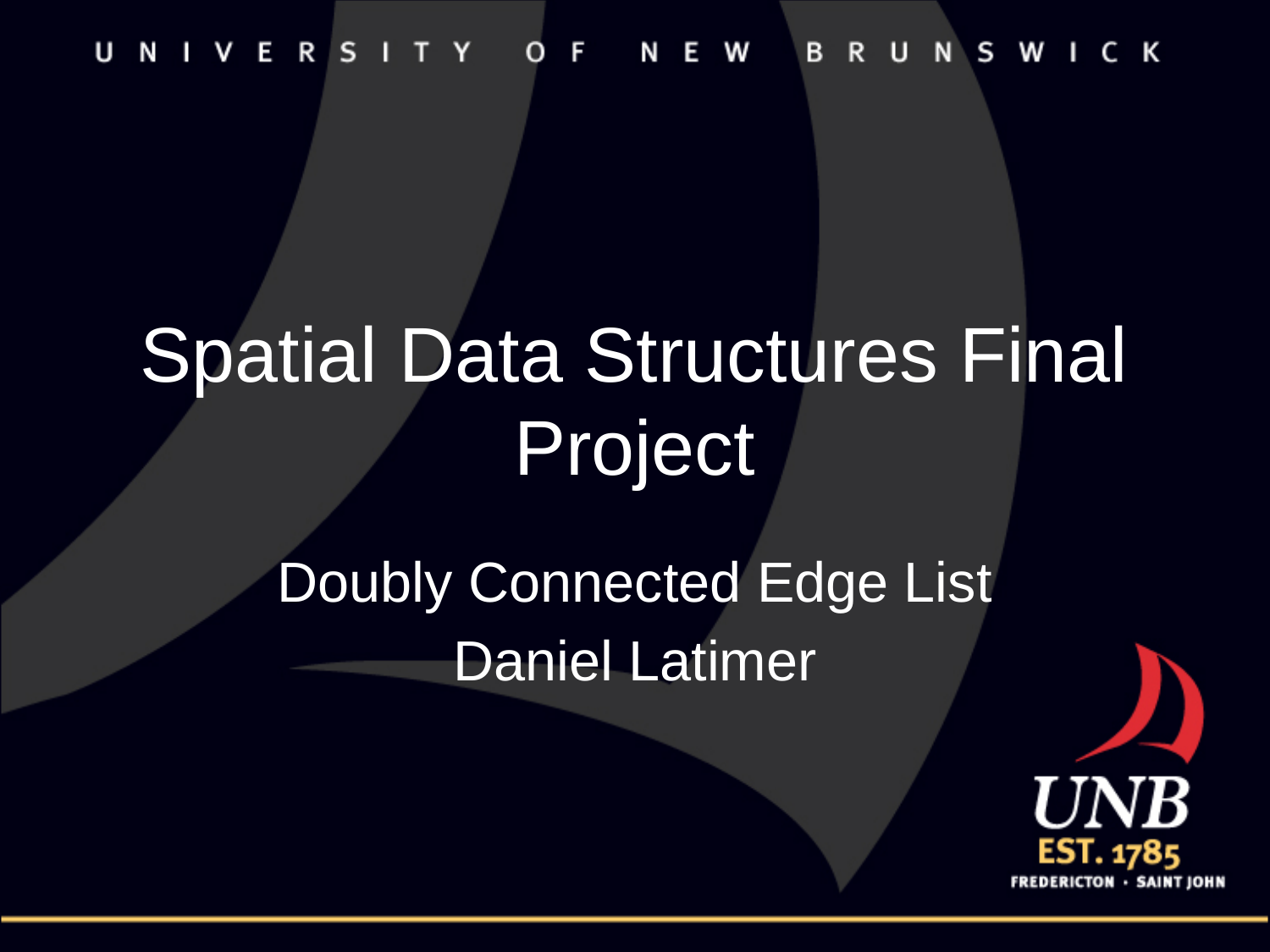

# Spatial Data Structures Final Project
Doubly Connected Edge List
Daniel Latimer